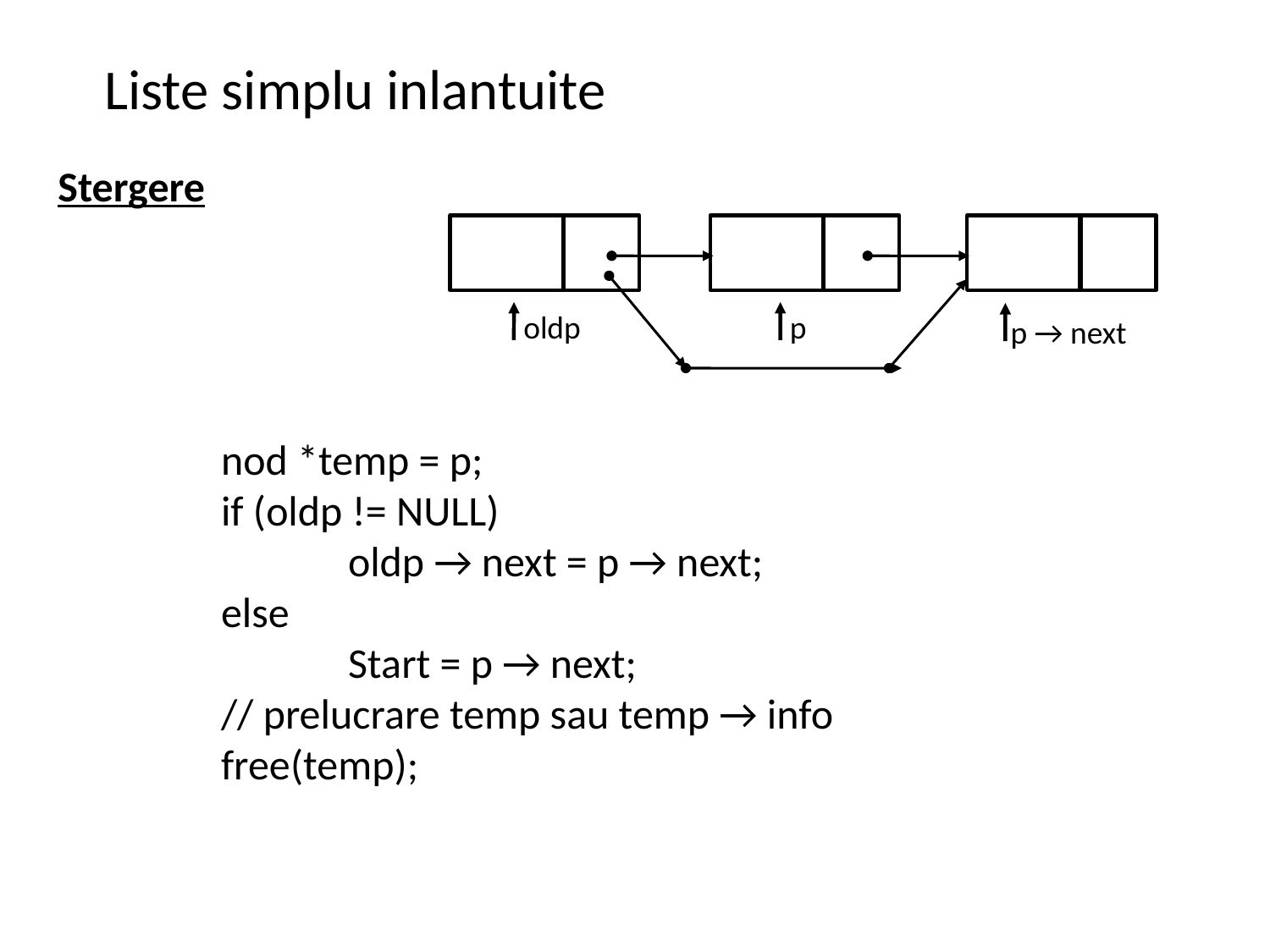

Liste simplu inlantuite
Stergere

p
oldp

p → next

nod *temp = p;
if (oldp != NULL)
	oldp → next = p → next;
else
	Start = p → next;
// prelucrare temp sau temp → info
free(temp);